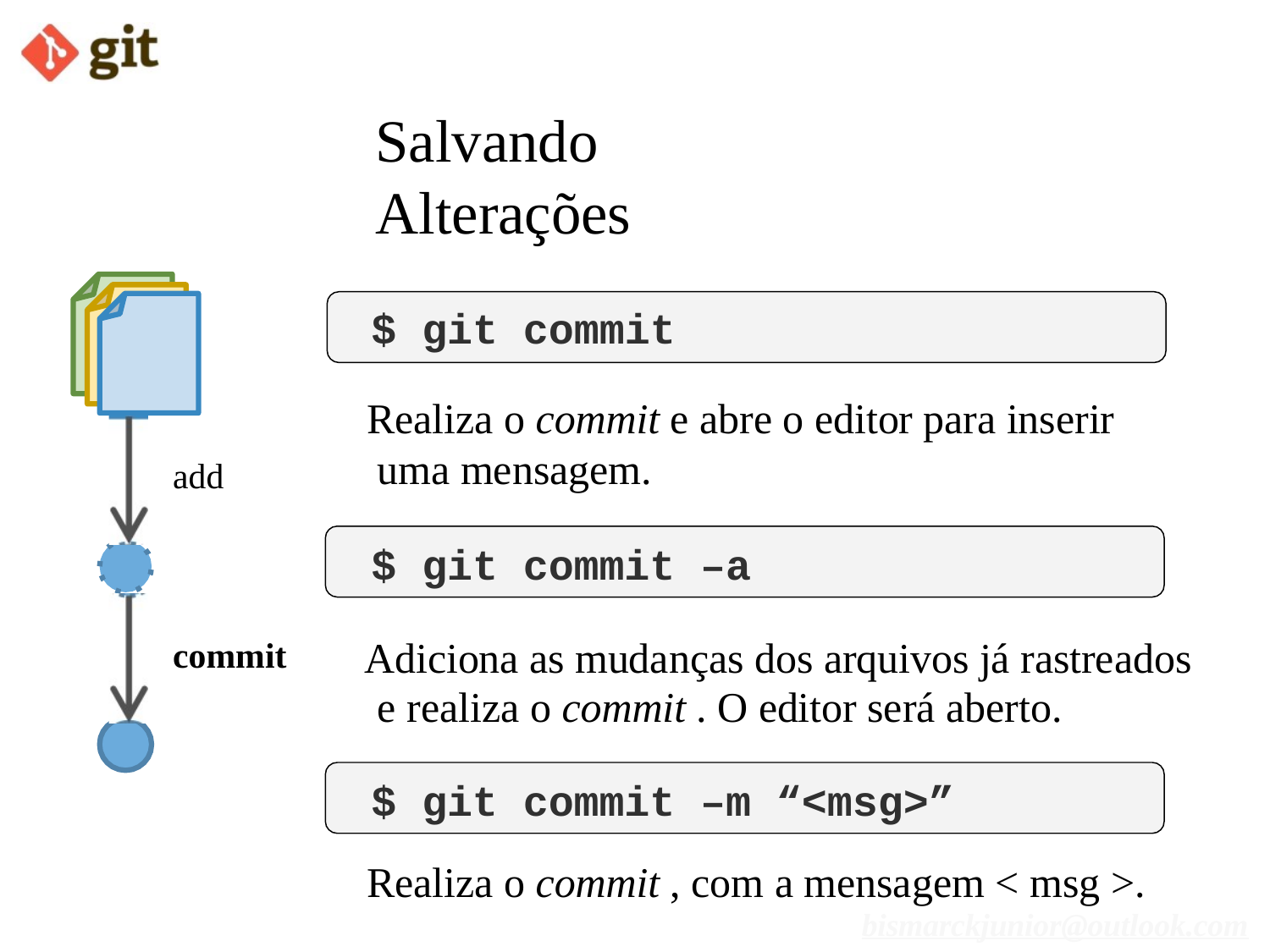

# Salvando Alterações

$ git commit
Realiza o commit e abre o editor para inserir  uma mensagem.

add

$ git commit –a

Adiciona as mudanças dos arquivos já rastreados  e realiza o commit . O editor será aberto.
commit

$ git commit –m “<msg>”
Realiza o commit , com a mensagem < msg >.
bismarckjunior@outlook.com